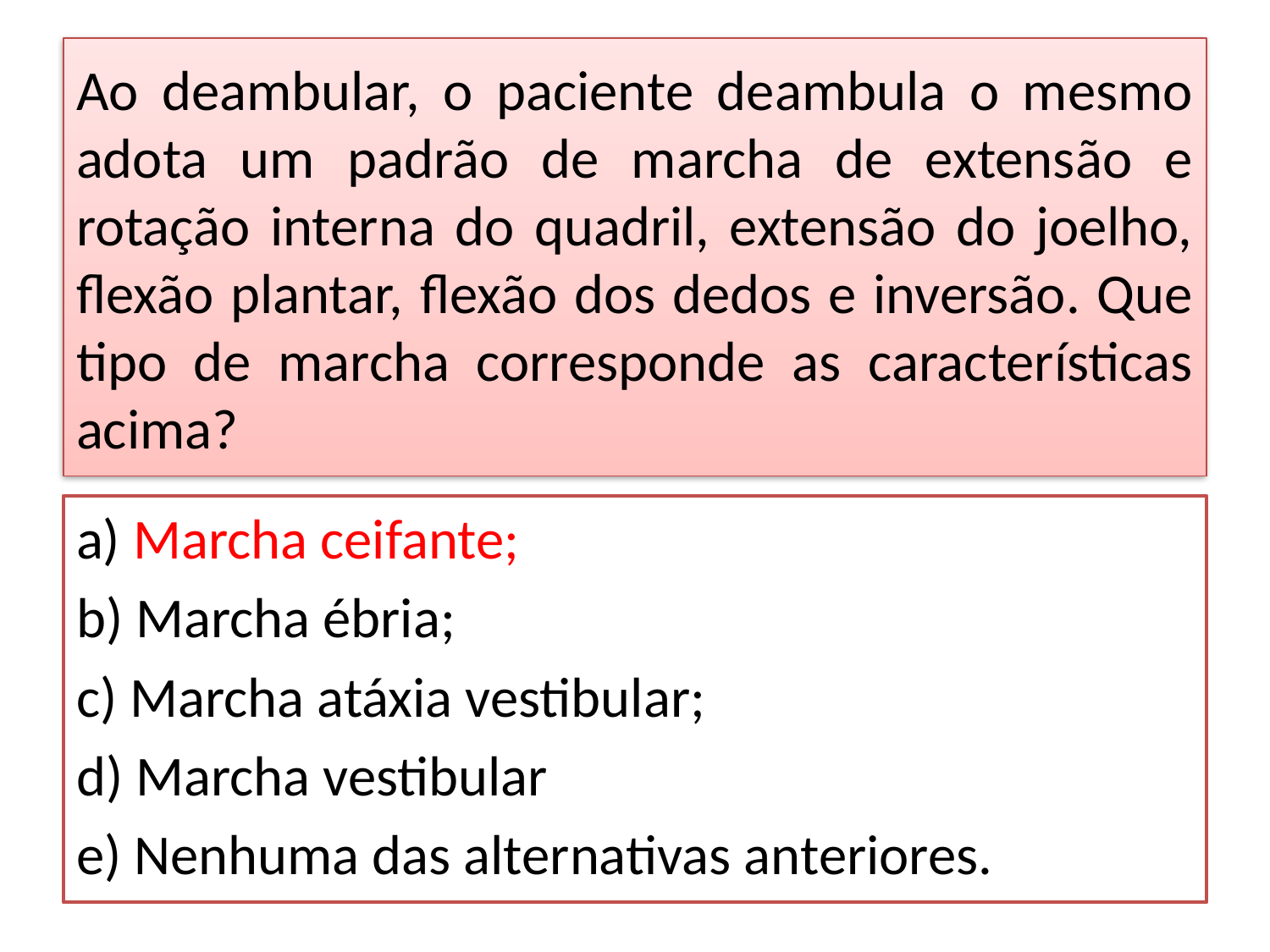

# Ao deambular, o paciente deambula o mesmo adota um padrão de marcha de extensão e rotação interna do quadril, extensão do joelho, flexão plantar, flexão dos dedos e inversão. Que tipo de marcha corresponde as características acima?
a) Marcha ceifante;
b) Marcha ébria;
c) Marcha atáxia vestibular;
d) Marcha vestibular
e) Nenhuma das alternativas anteriores.